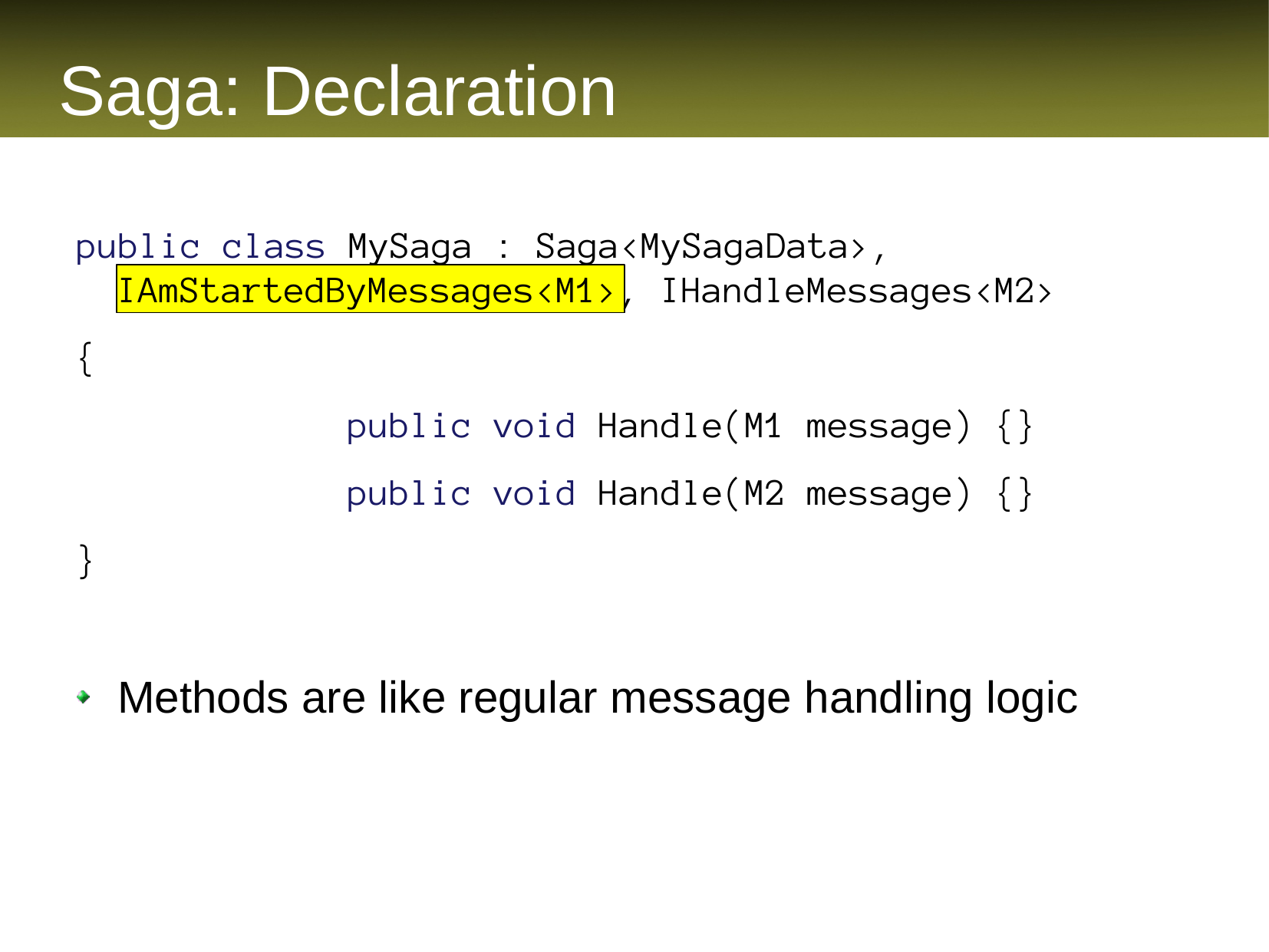

# Saga: Declaration
public class MySaga : Saga<MySagaData>, IAmStartedByMessages<M1>, IHandleMessages<M2>
{
			public void Handle(M1 message) {}
			public void Handle(M2 message) {}
}

Methods are like regular message handling logic